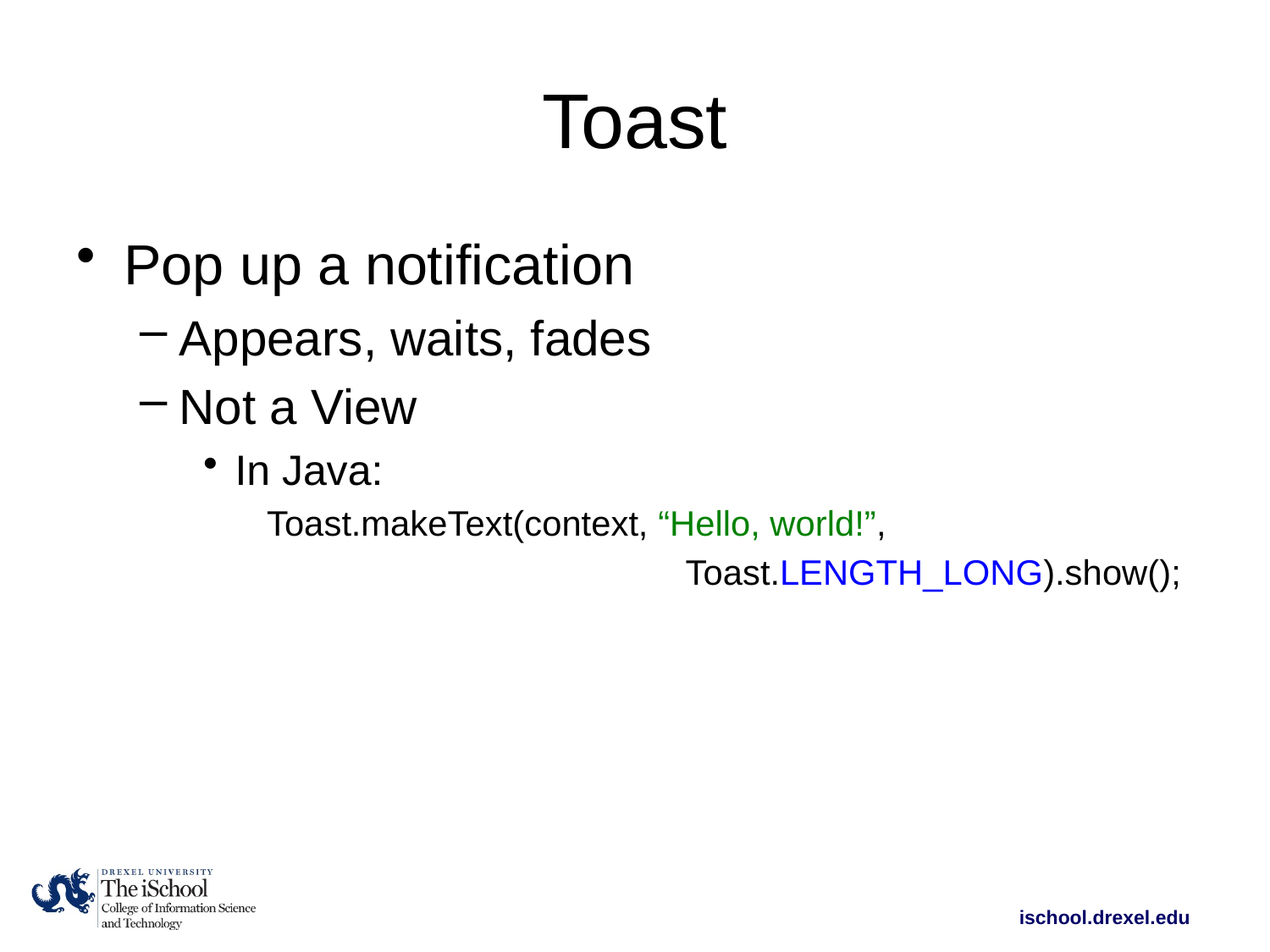

# Toast
Pop up a notification
Appears, waits, fades
Not a View
In Java:
Toast.makeText(context, “Hello, world!”,
                                           Toast.LENGTH_LONG).show();